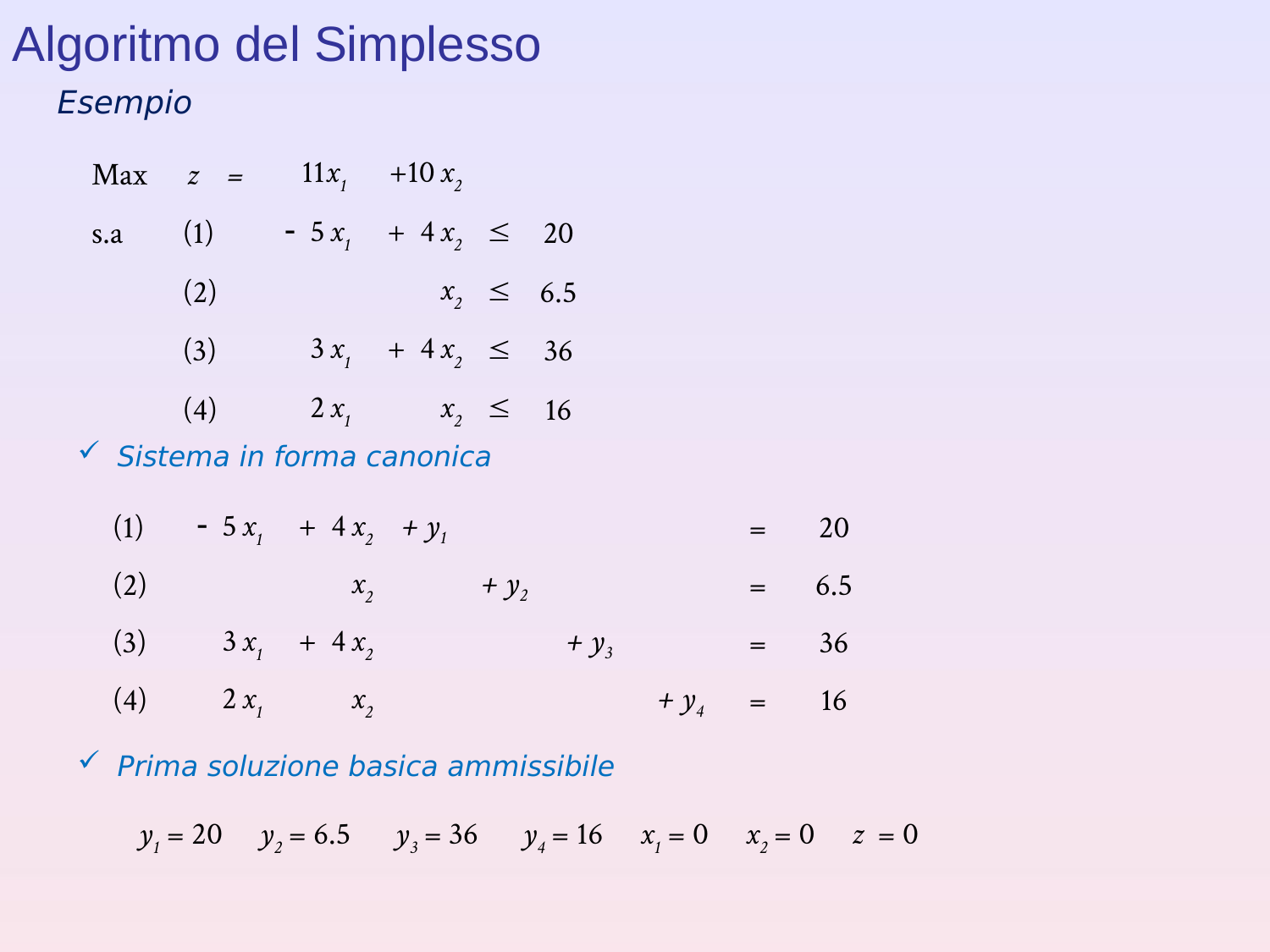

Algoritmo del Simplesso
Esempio
| Max | z | = | 11x1 | +10 x2 |  |  |
| --- | --- | --- | --- | --- | --- | --- |
| s.a | (1) |  | − 5 x1 | + 4 x2 | ≤ | 20 |
|  | (2) |  |  | x2 | ≤ | 6.5 |
|  | (3) |  | 3 x1 | + 4 x2 | ≤ | 36 |
|  | (4) |  | 2 x1 | x2 | ≤ | 16 |
Sistema in forma canonica
| (1) | − 5 x1 | + 4 x2 | + y1 |  |  |  | = | 20 |
| --- | --- | --- | --- | --- | --- | --- | --- | --- |
| (2) |  | x2 |  | + y2 |  |  | = | 6.5 |
| (3) | 3 x1 | + 4 x2 |  |  | + y3 |  | = | 36 |
| (4) | 2 x1 | x2 |  |  |  | + y4 | = | 16 |
Prima soluzione basica ammissibile
y1 = 20     y2 = 6.5      y3 = 36      y4 = 16     x1 = 0     x2 = 0     z  = 0